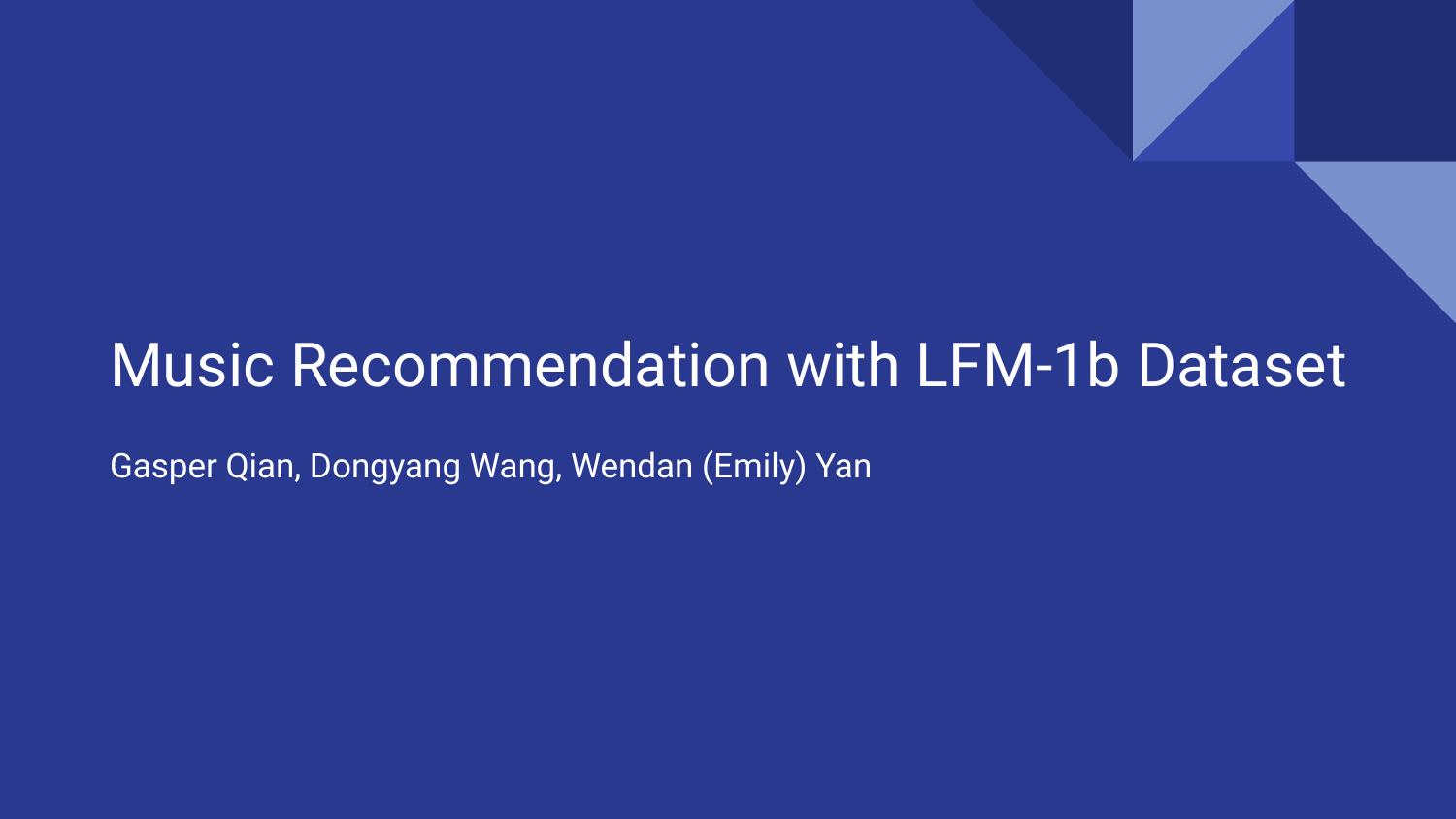

# Music Recommendation with LFM-1b Dataset
Gasper Qian, Dongyang Wang, Wendan (Emily) Yan